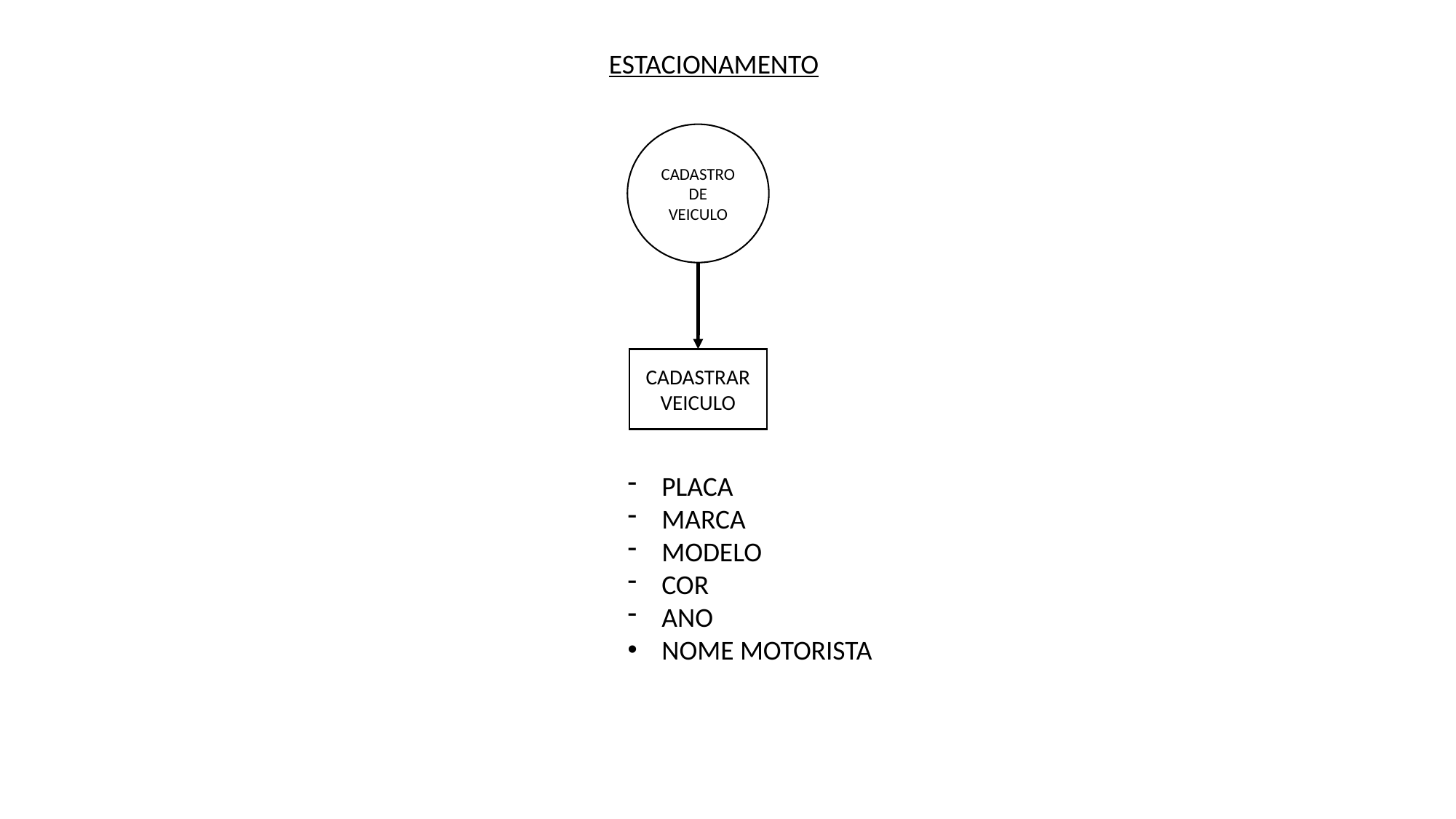

ESTACIONAMENTO
CADASTRO DE VEICULO
CADASTRAR VEICULO
PLACA
MARCA
MODELO
COR
ANO
NOME MOTORISTA